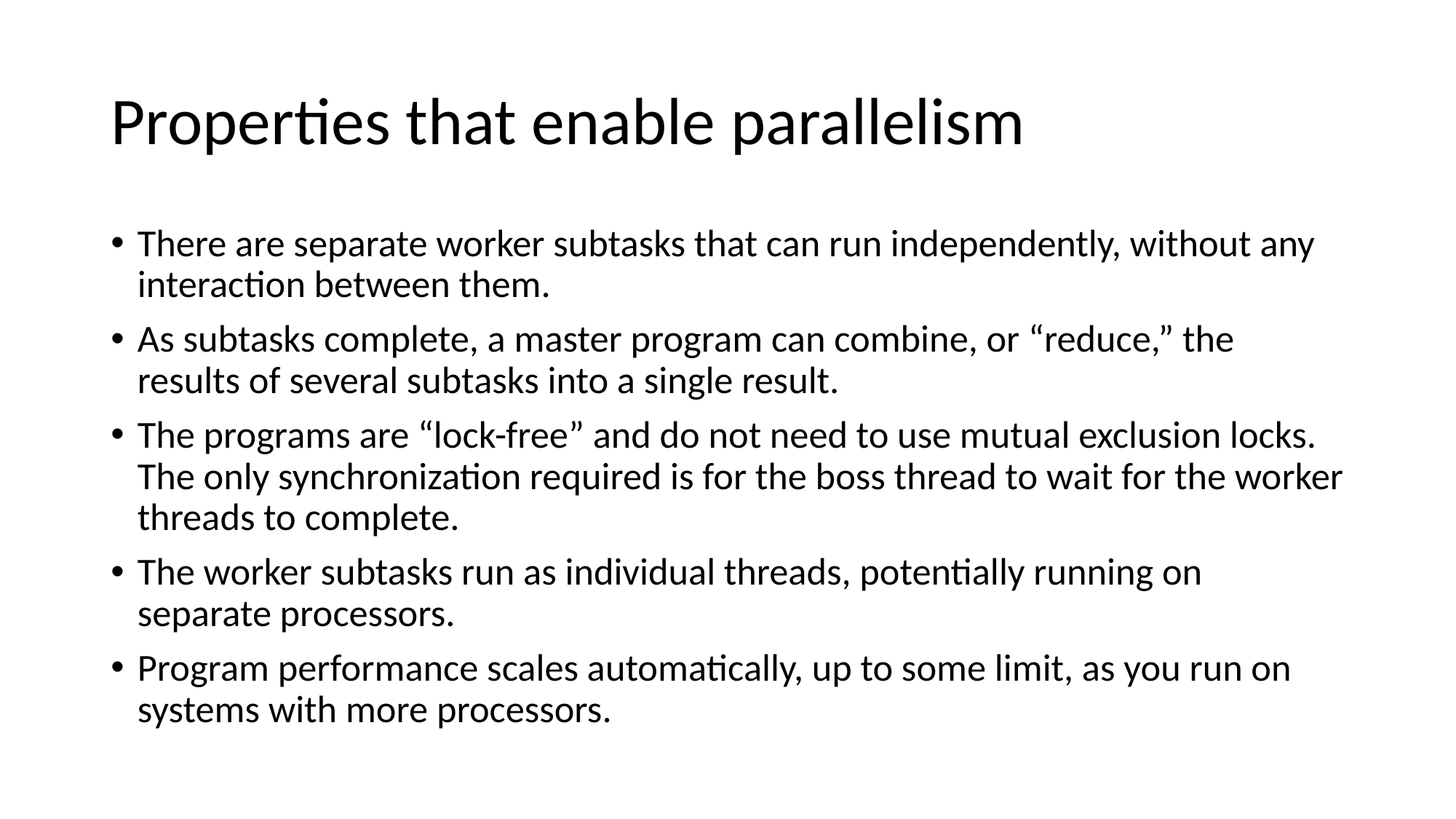

# Properties that enable parallelism
There are separate worker subtasks that can run independently, without any interaction between them.
As subtasks complete, a master program can combine, or “reduce,” the results of several subtasks into a single result.
The programs are “lock-free” and do not need to use mutual exclusion locks. The only synchronization required is for the boss thread to wait for the worker threads to complete.
The worker subtasks run as individual threads, potentially running on separate processors.
Program performance scales automatically, up to some limit, as you run on systems with more processors.